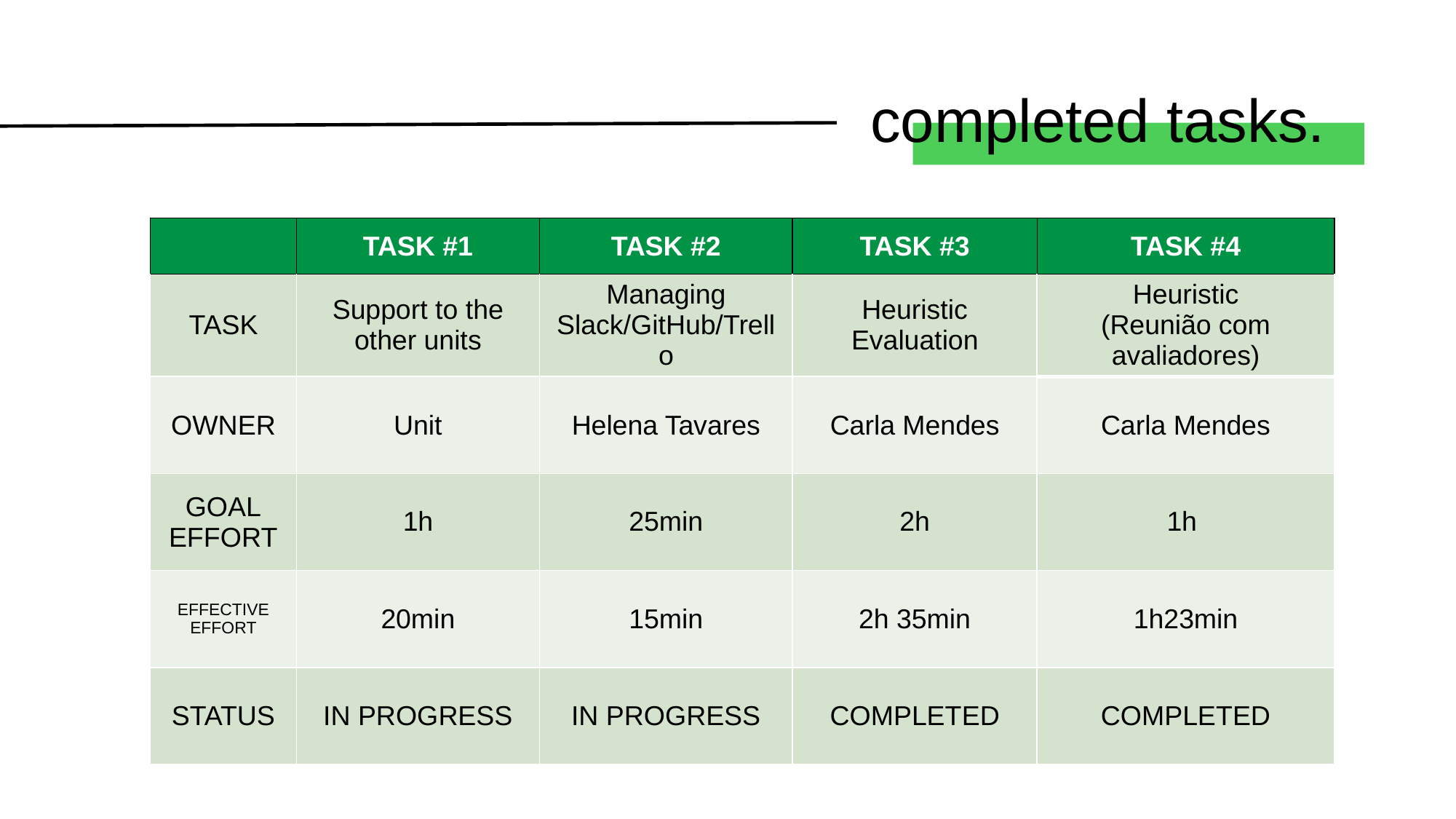

# completed tasks.

|  | TASK #1 | TASK #2 | TASK #3 | TASK #4 |
| --- | --- | --- | --- | --- |
| TASK | Support to the other units | Managing Slack/GitHub/Trello | Heuristic Evaluation | Heuristic (Reunião com avaliadores) |
| OWNER | Unit | Helena Tavares | Carla Mendes | Carla Mendes |
| GOAL EFFORT | 1h | 25min | 2h | 1h |
| EFFECTIVE EFFORT | 20min | 15min | 2h 35min | 1h23min |
| STATUS | IN PROGRESS | IN PROGRESS | COMPLETED | COMPLETED |